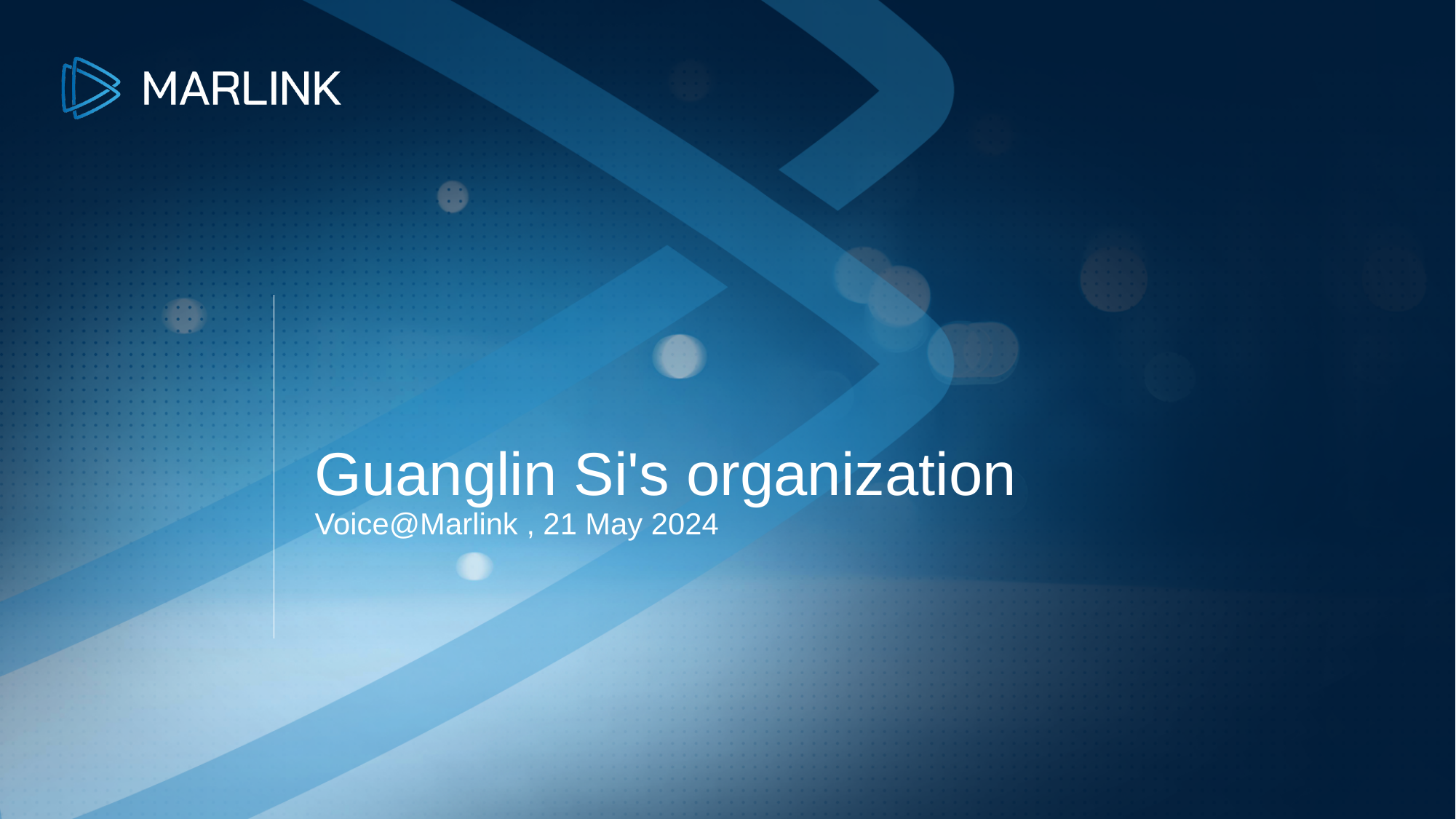

# Guanglin Si's organization
Voice@Marlink , 21 May 2024